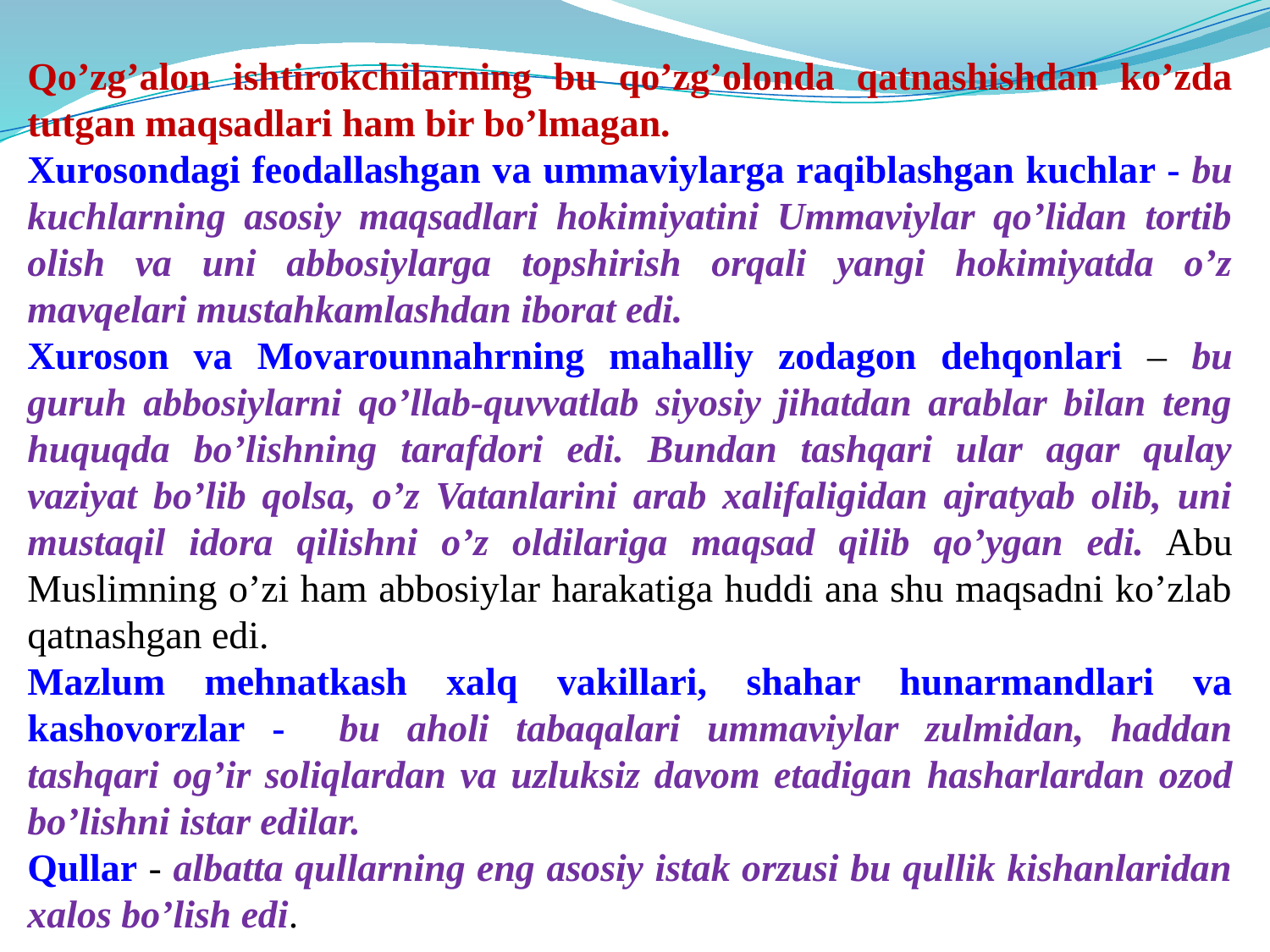

Qo’zg’alon ishtirokchilarning bu qo’zg’olonda qatnashishdan ko’zda tutgan maqsadlari ham bir bo’lmagan.
Xurosondagi feodallashgan va ummaviylarga raqiblashgan kuchlar - bu kuchlarning asosiy maqsadlari hokimiyatini Ummaviylar qo’lidan tortib olish va uni abbosiylarga topshirish orqali yangi hokimiyatda o’z mavqelari mustahkamlashdan iborat edi.
Xuroson va Movarounnahrning mahalliy zodagon dehqonlari – bu guruh abbosiylarni qo’llab-quvvatlab siyosiy jihatdan arablar bilan teng huquqda bo’lishning tarafdori edi. Bundan tashqari ular agar qulay vaziyat bo’lib qolsa, o’z Vatanlarini arab xalifaligidan ajratyab olib, uni mustaqil idora qilishni o’z oldilariga maqsad qilib qo’ygan edi. Abu Muslimning o’zi ham abbosiylar harakatiga huddi ana shu maqsadni ko’zlab qatnashgan edi.
Mazlum mehnatkash xalq vakillari, shahar hunarmandlari va kashovorzlar -  bu aholi tabaqalari ummaviylar zulmidan, haddan tashqari og’ir soliqlardan va uzluksiz davom etadigan hasharlardan ozod bo’lishni istar edilar.
Qullar - albatta qullarning eng asosiy istak orzusi bu qullik kishanlaridan xalos bo’lish edi.